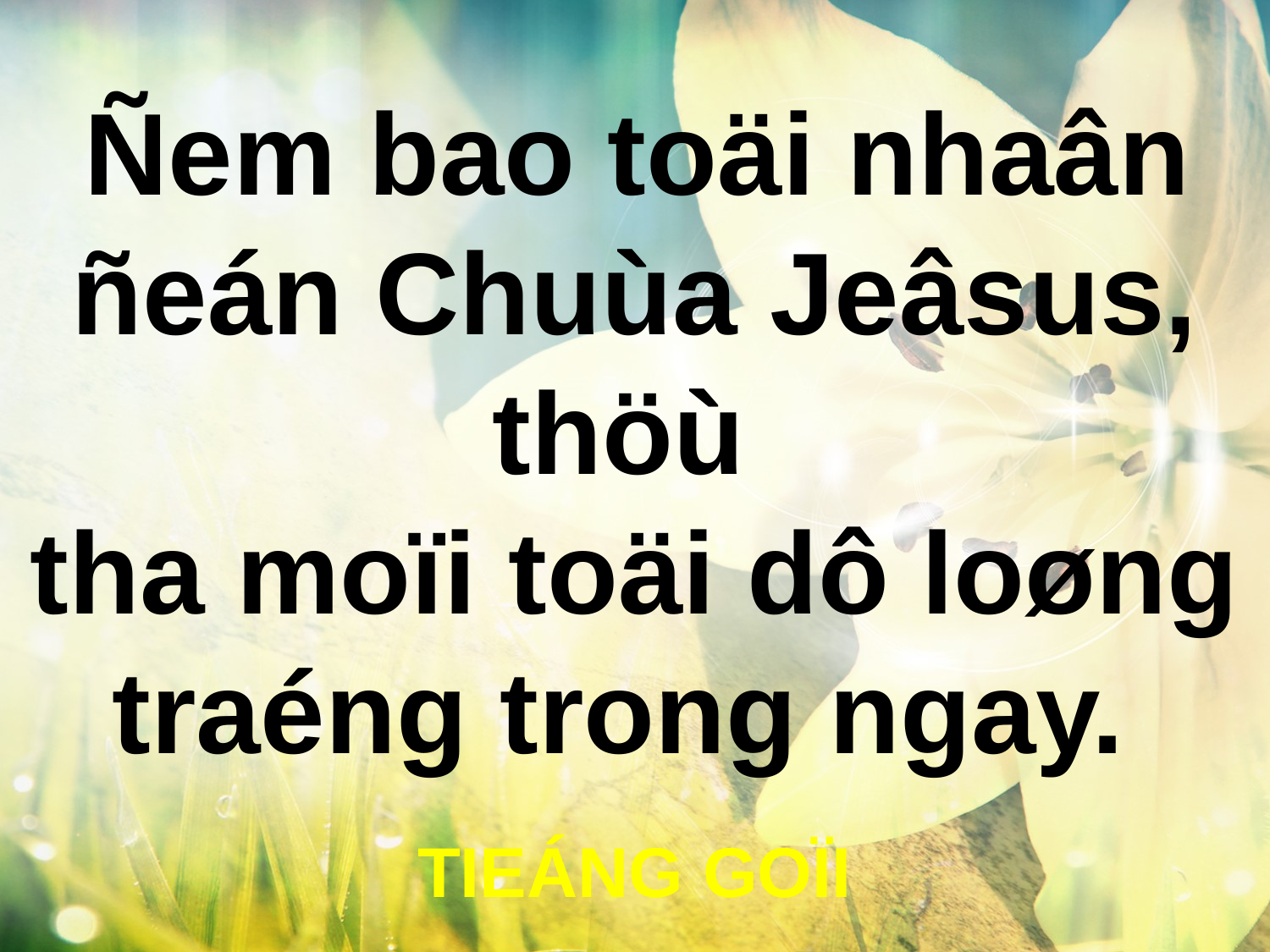

Ñem bao toäi nhaân
ñeán Chuùa Jeâsus, thöù
tha moïi toäi dô loøng traéng trong ngay.
TIEÁNG GOÏI